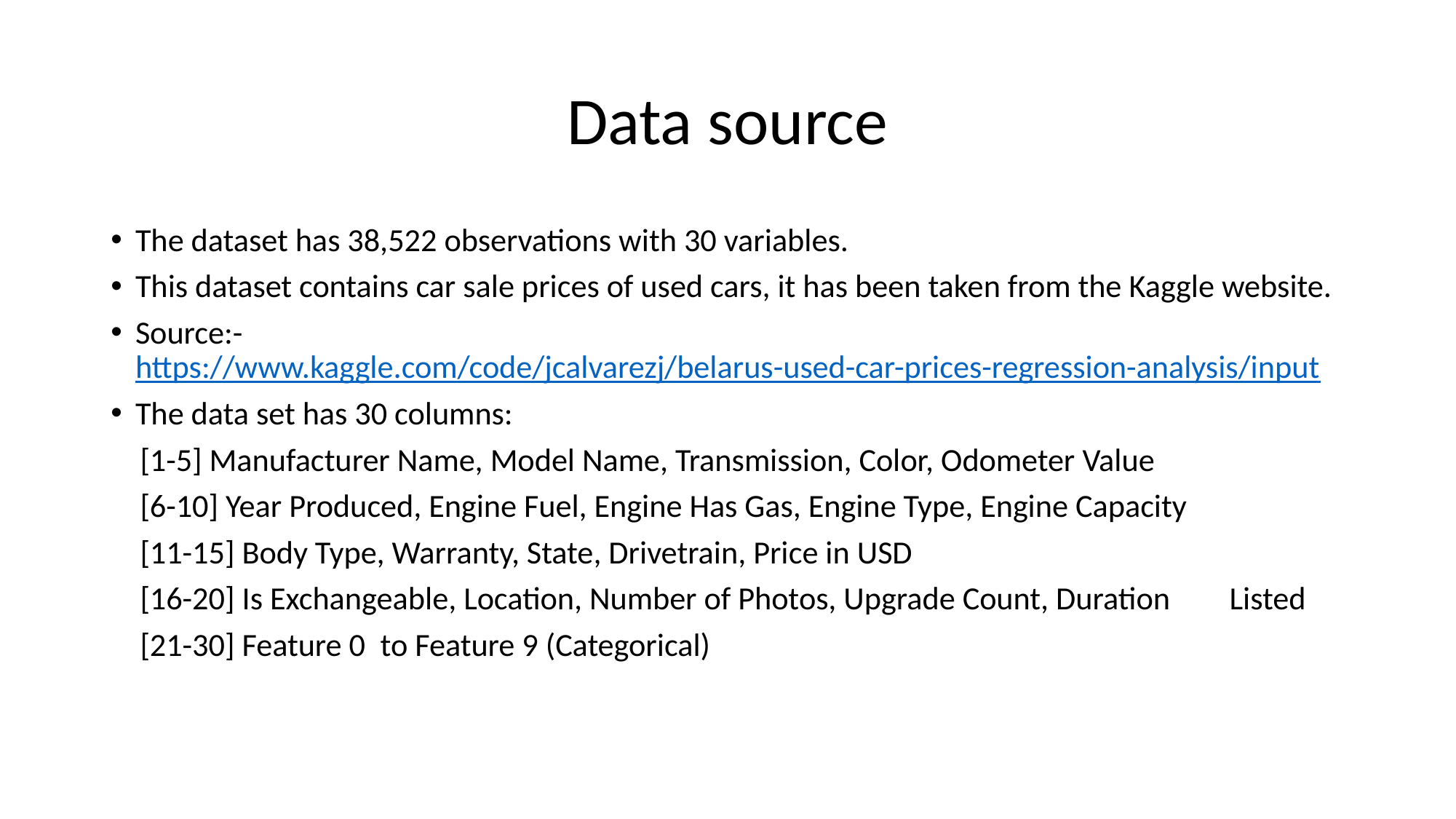

# Data source
The dataset has 38,522 observations with 30 variables.
This dataset contains car sale prices of used cars, it has been taken from the Kaggle website.
Source:- https://www.kaggle.com/code/jcalvarezj/belarus-used-car-prices-regression-analysis/input
The data set has 30 columns:
    [1-5] Manufacturer Name, Model Name, Transmission, Color, Odometer Value
    [6-10] Year Produced, Engine Fuel, Engine Has Gas, Engine Type, Engine Capacity
    [11-15] Body Type, Warranty, State, Drivetrain, Price in USD
    [16-20] Is Exchangeable, Location, Number of Photos, Upgrade Count, Duration        Listed
    [21-30] Feature 0  to Feature 9 (Categorical)